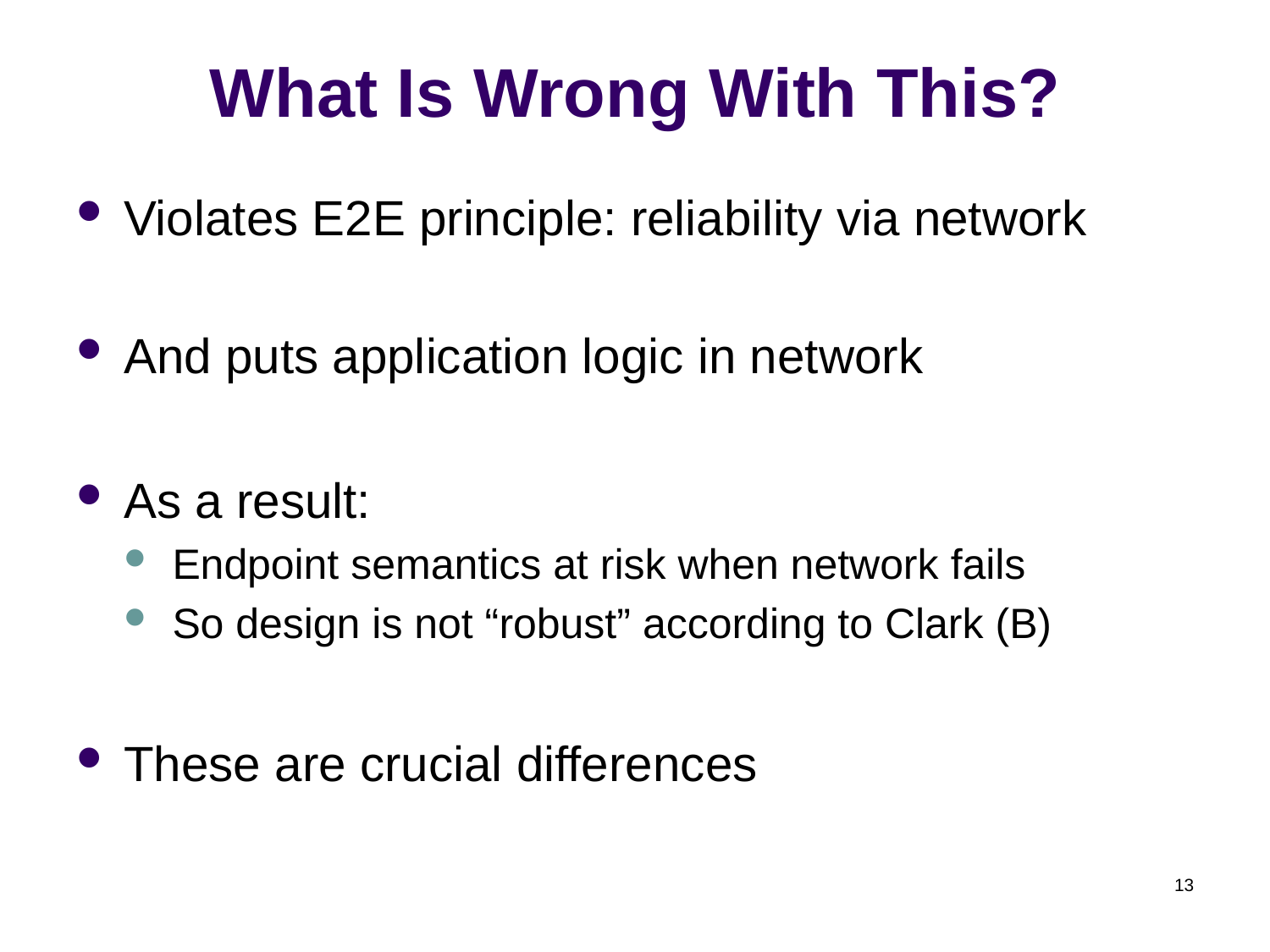

# What Is Wrong With This?
Violates E2E principle: reliability via network

And puts application logic in network

As a result:
Endpoint semantics at risk when network fails
So design is not “robust” according to Clark (B)

These are crucial differences
13